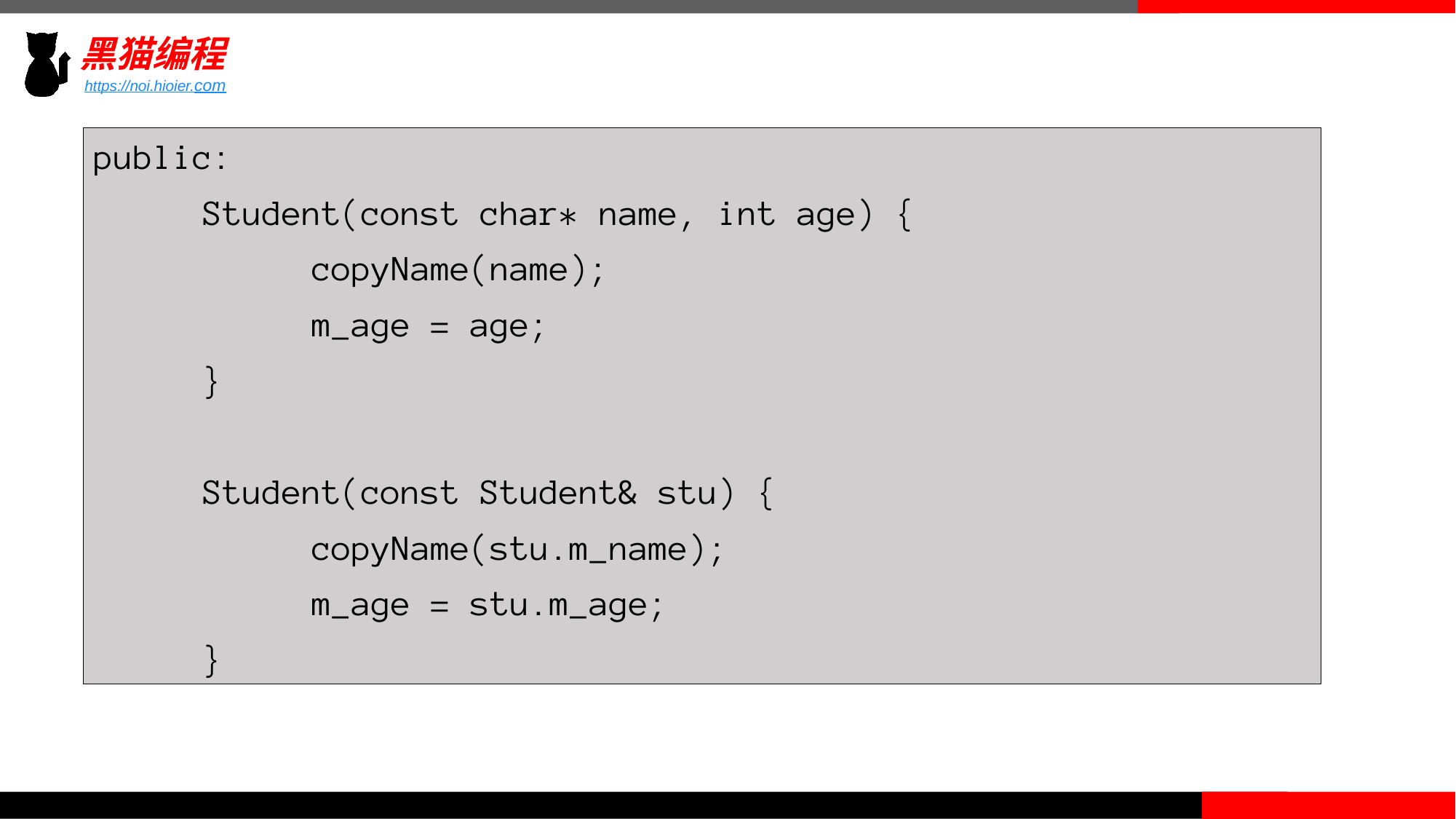

public:
	Student(const char* name, int age) {
		copyName(name);
		m_age = age;
	}

	Student(const Student& stu) {
		copyName(stu.m_name);
		m_age = stu.m_age;
	}